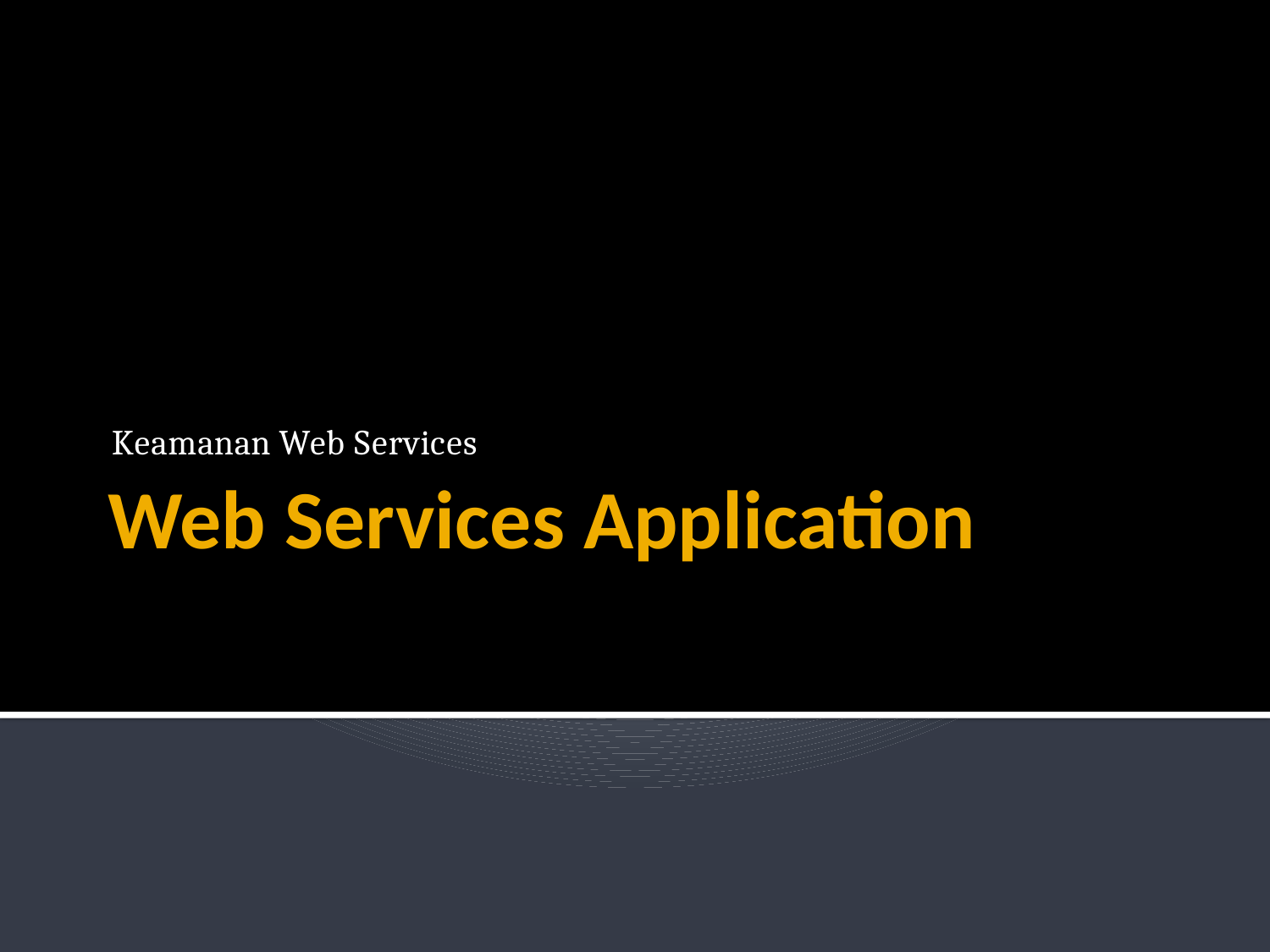

Keamanan Web Services
# Web Services Application